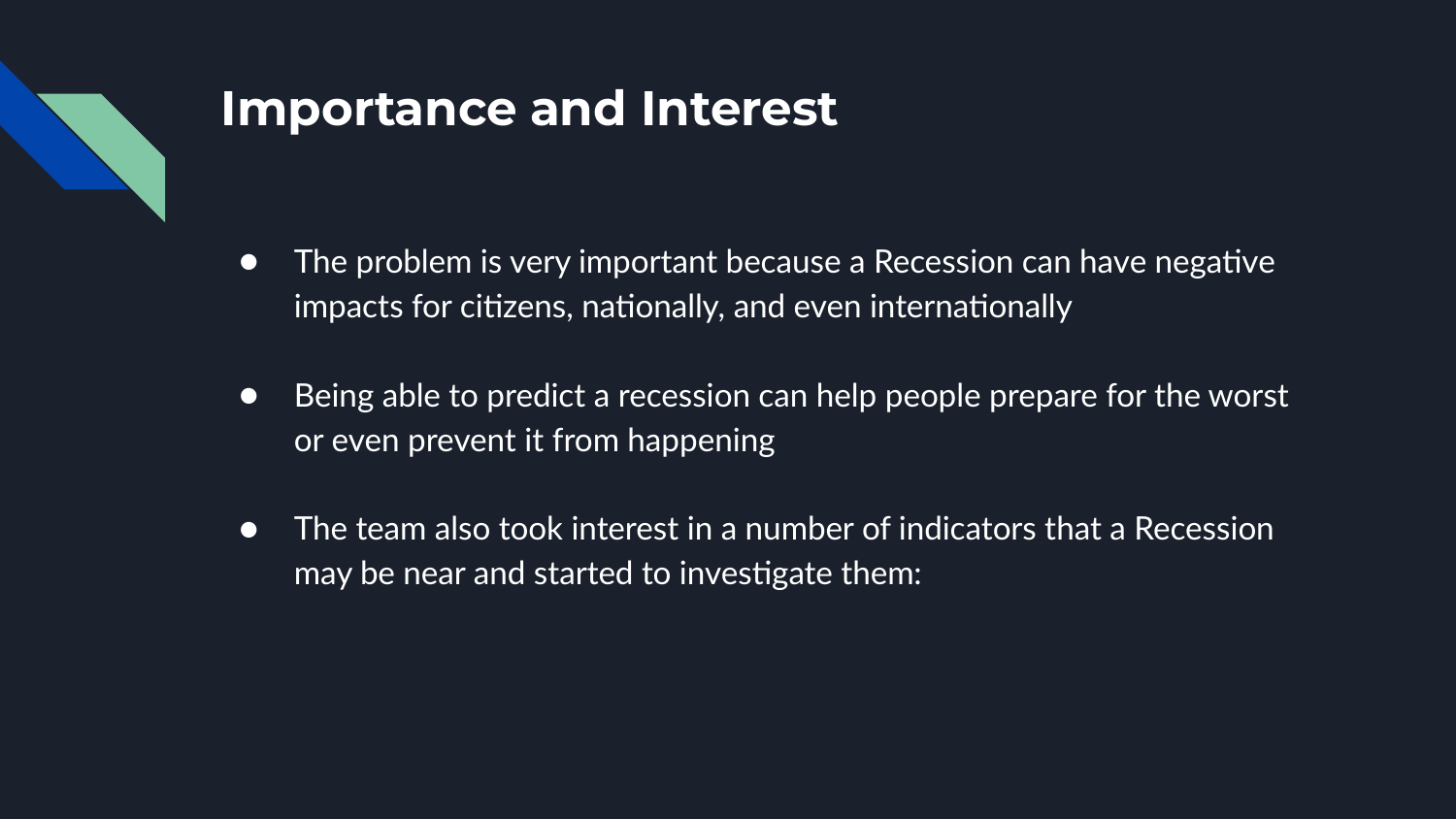

# Importance and Interest
The problem is very important because a Recession can have negative impacts for citizens, nationally, and even internationally

Being able to predict a recession can help people prepare for the worst or even prevent it from happening

The team also took interest in a number of indicators that a Recession may be near and started to investigate them: